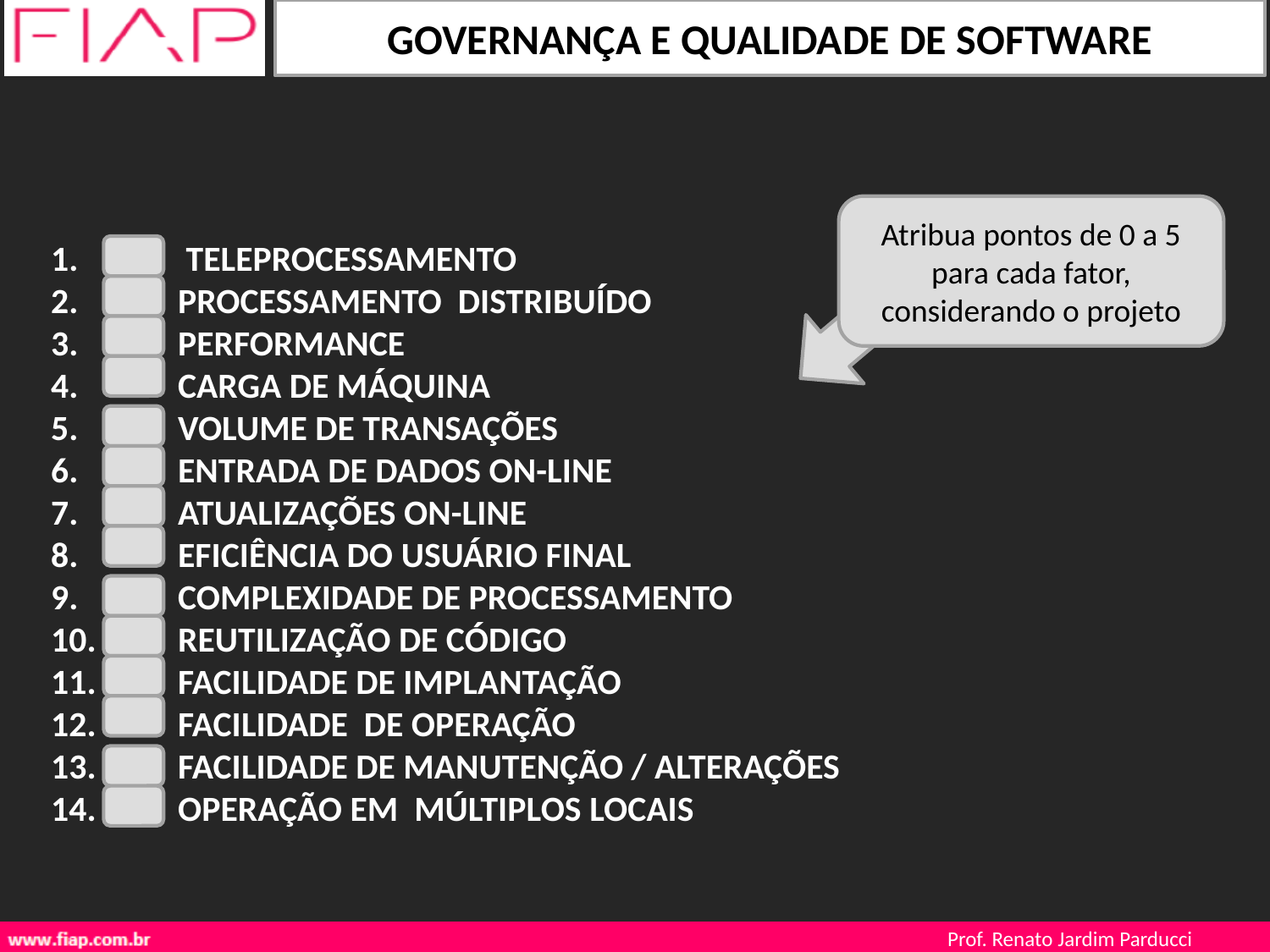

1.     	 TELEPROCESSAMENTO
2. 	PROCESSAMENTO  DISTRIBUÍDO
3. 	PERFORMANCE
4. 	CARGA DE MÁQUINA
5. 	VOLUME DE TRANSAÇÕES
6. 	ENTRADA DE DADOS ON-LINE
7. 	ATUALIZAÇÕES ON-LINE
8. 	EFICIÊNCIA DO USUÁRIO FINAL
9. 	COMPLEXIDADE DE PROCESSAMENTO
10. 	REUTILIZAÇÃO DE CÓDIGO
11. 	FACILIDADE DE IMPLANTAÇÃO
12. 	FACILIDADE  DE OPERAÇÃO
13. 	FACILIDADE DE MANUTENÇÃO / ALTERAÇÕES
14. 	OPERAÇÃO EM  MÚLTIPLOS LOCAIS
Atribua pontos de 0 a 5 para cada fator, considerando o projeto